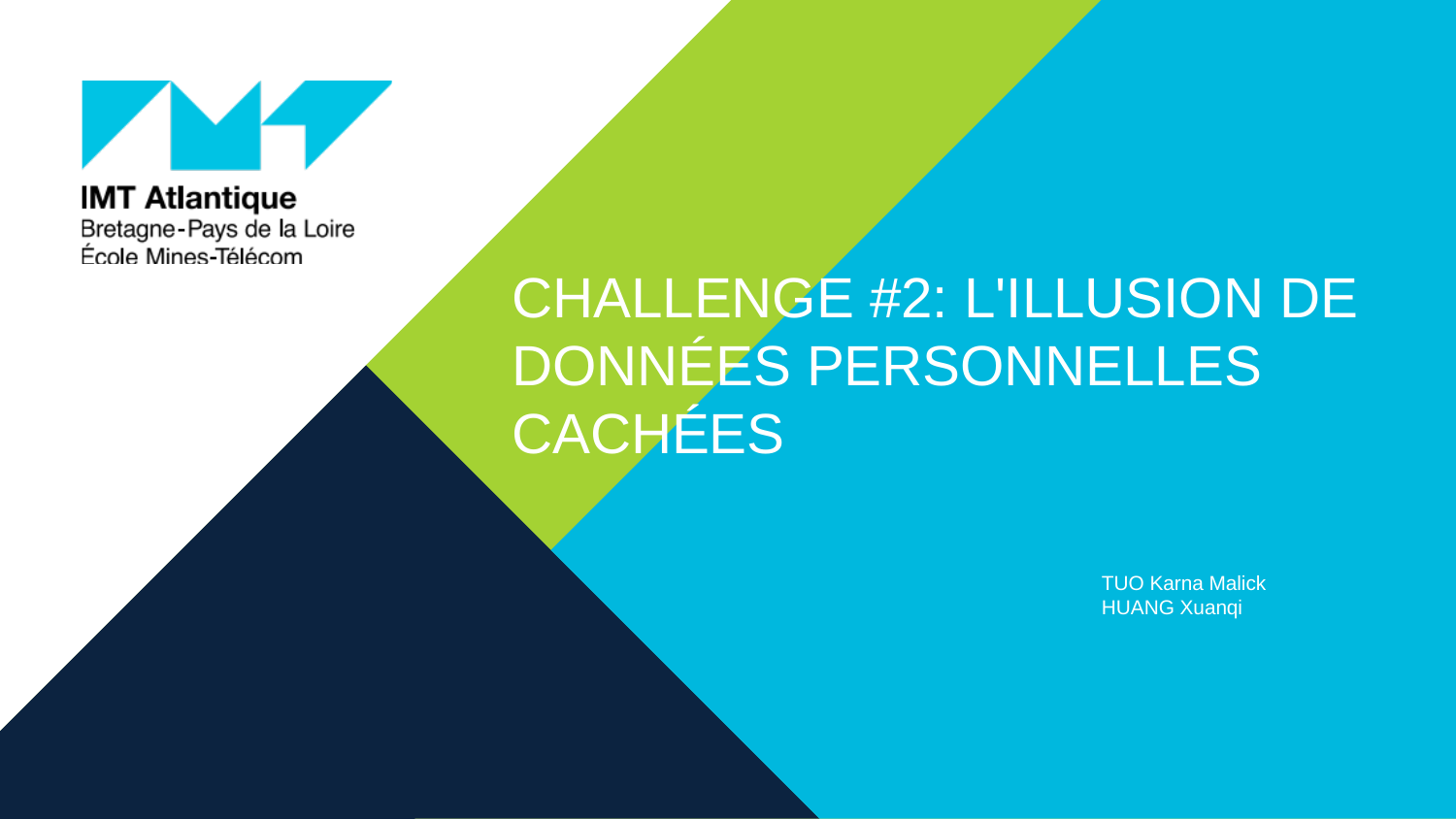

Challenge #2: l'illusion de données personnelles cachées
TUO Karna Malick
HUANG Xuanqi